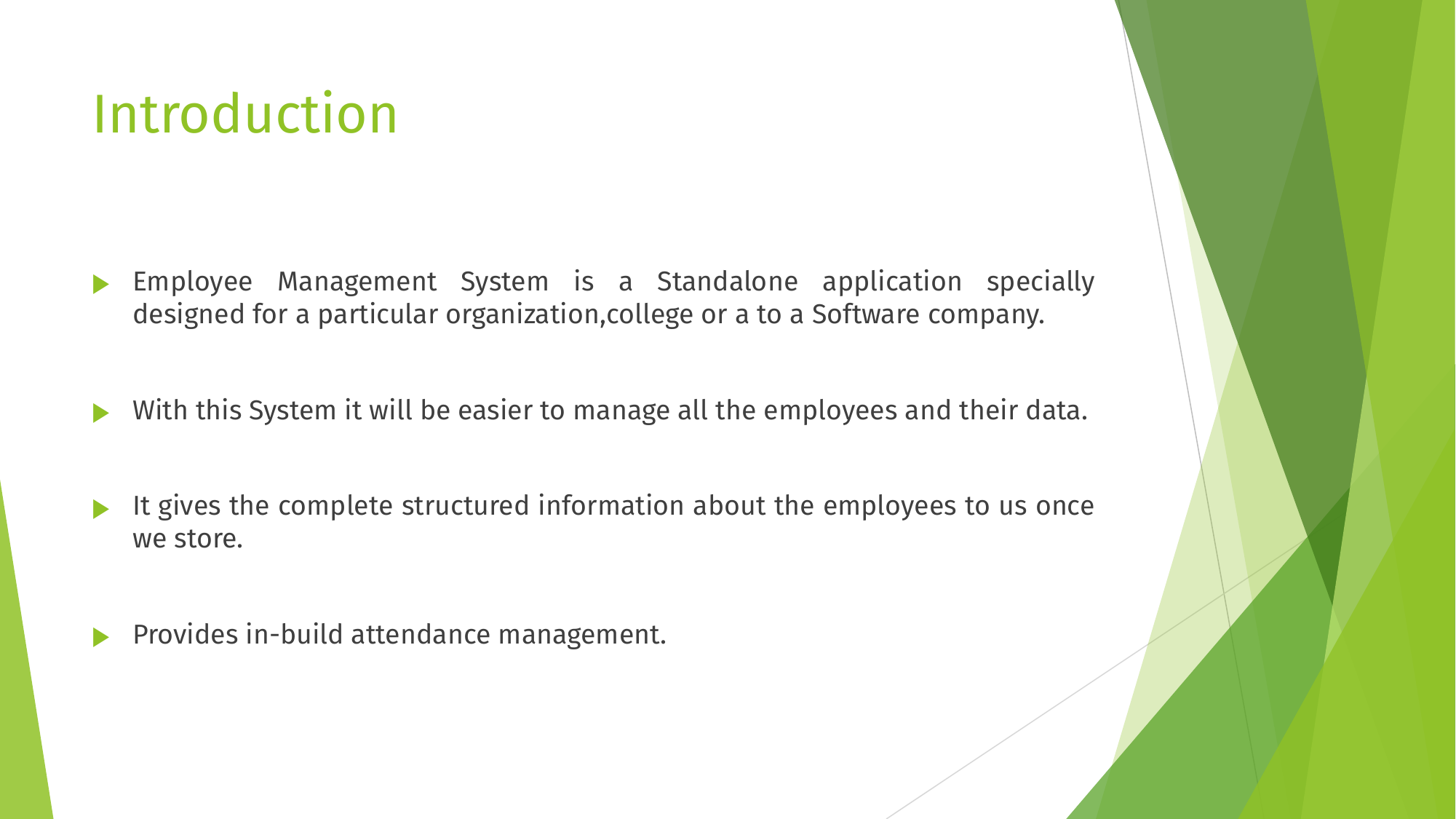

# Introduction
Employee Management System is a Standalone application specially designed for a particular organization,college or a to a Software company.

With this System it will be easier to manage all the employees and their data.

It gives the complete structured information about the employees to us once we store.

Provides in-build attendance management.